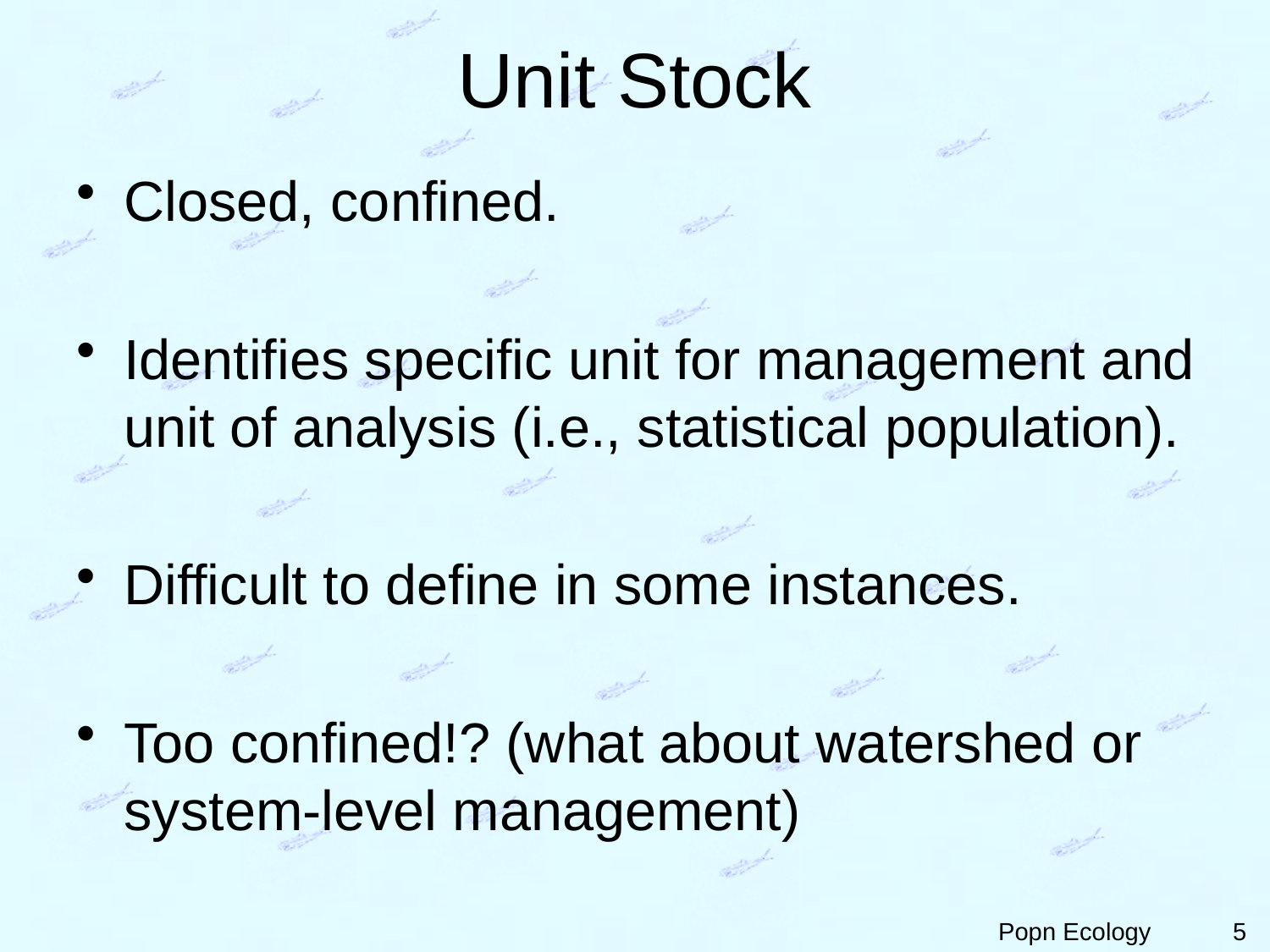

# Unit Stock
Closed, confined.

Identifies specific unit for management and unit of analysis (i.e., statistical population).

Difficult to define in some instances.

Too confined!? (what about watershed or system-level management)
5
Popn Ecology